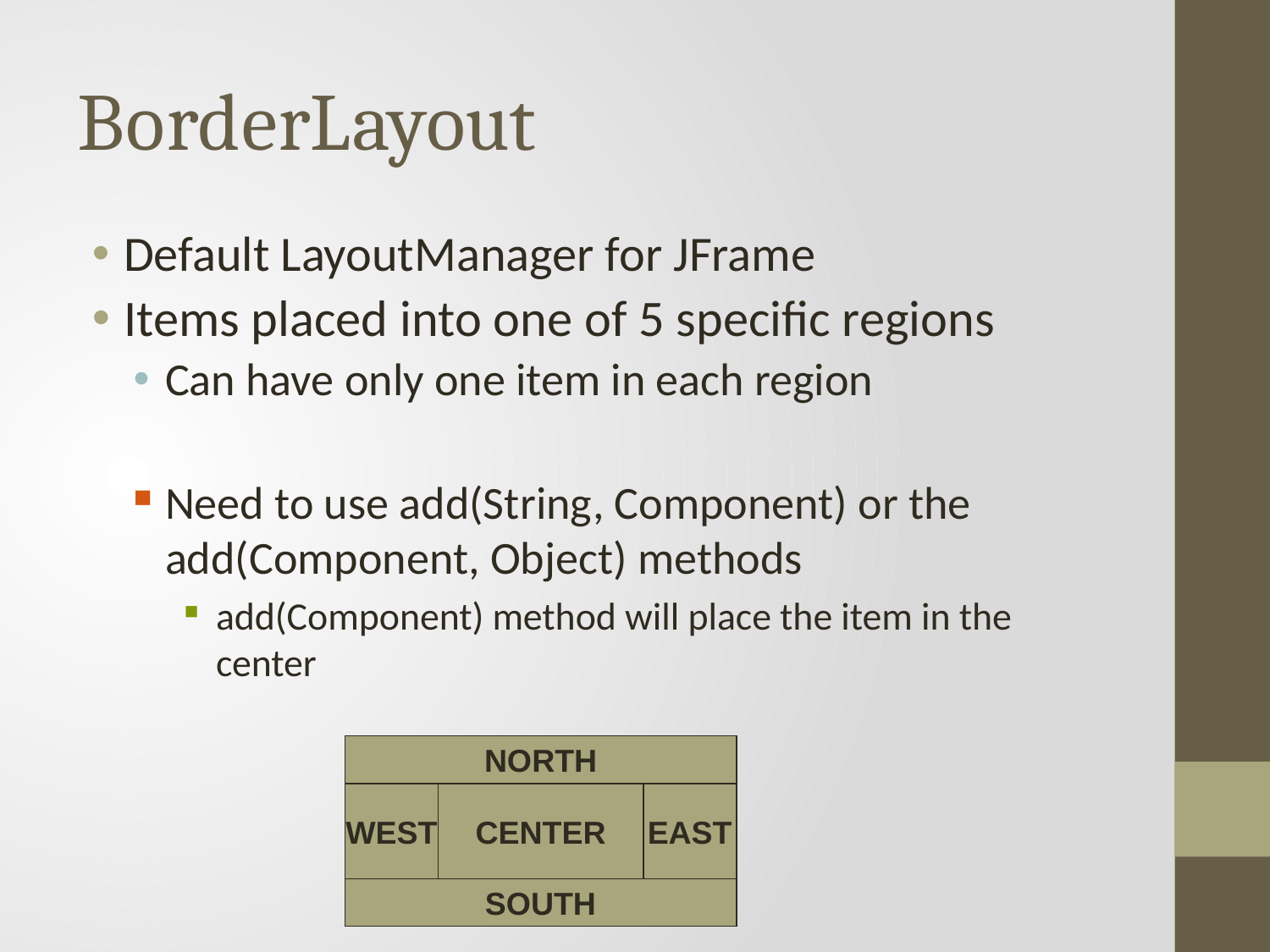

# BorderLayout
Default LayoutManager for JFrame
Items placed into one of 5 specific regions
Can have only one item in each region

Need to use add(String, Component) or the add(Component, Object) methods
add(Component) method will place the item in the center

NORTH
WEST
CENTER
EAST
SOUTH